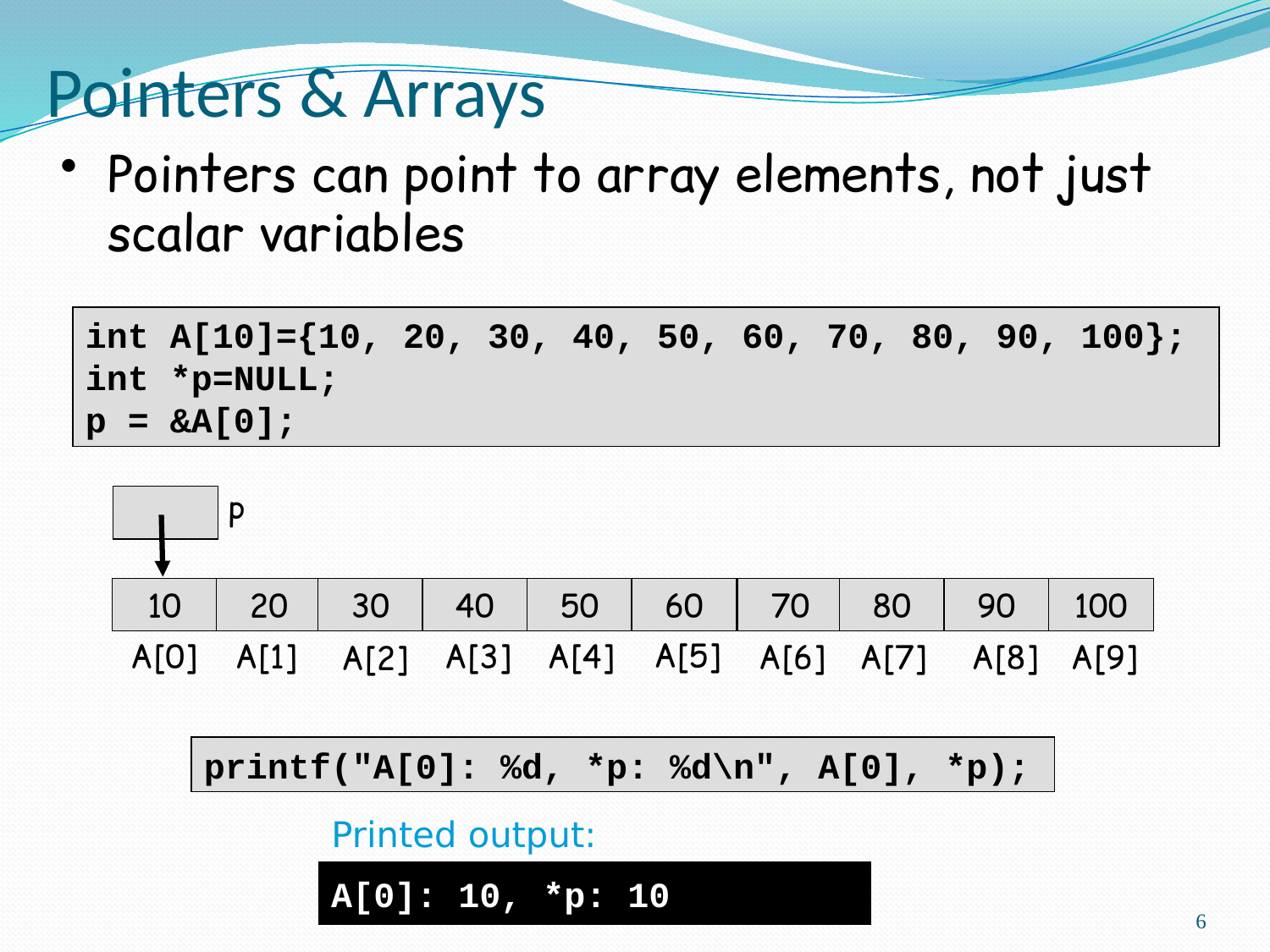

# Pointers & Arrays
Pointers can point to array elements, not just scalar variables
int A[10]={10, 20, 30, 40, 50, 60, 70, 80, 90, 100};
int *p=NULL;
p = &A[0];
p

10
20
30
40
50
60
70
80
90
100
A[5]
A[0]
A[1]
A[3]
A[4]
A[6]
A[7]
A[8]
A[9]
A[2]
printf("A[0]: %d, *p: %d\n", A[0], *p);
Printed output:
A[0]: 10, *p: 10
6